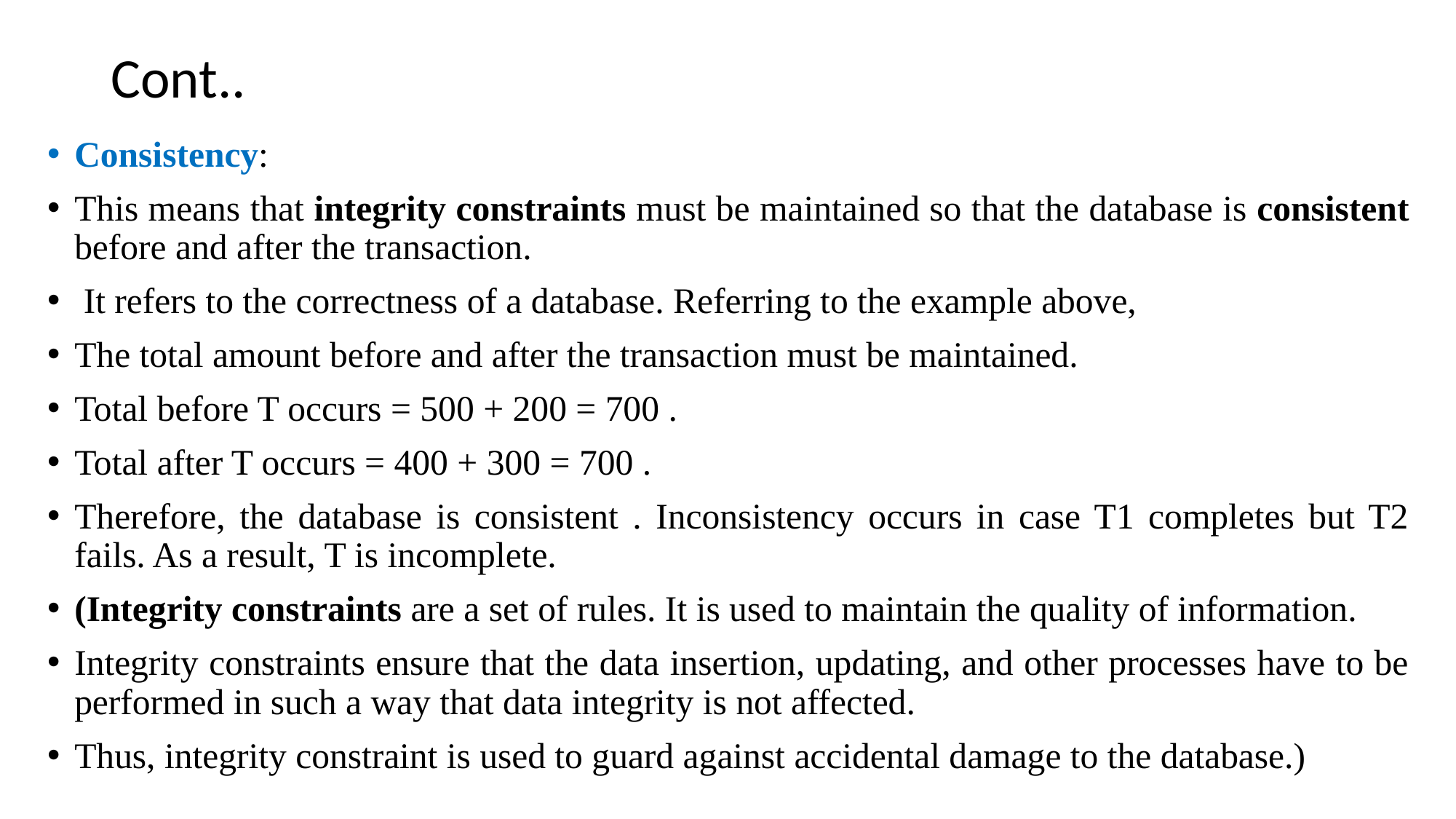

# Cont..
Consistency:
This means that integrity constraints must be maintained so that the database is consistent before and after the transaction.
 It refers to the correctness of a database. Referring to the example above,
The total amount before and after the transaction must be maintained.
Total before T occurs = 500 + 200 = 700 .
Total after T occurs = 400 + 300 = 700 .
Therefore, the database is consistent . Inconsistency occurs in case T1 completes but T2 fails. As a result, T is incomplete.
(Integrity constraints are a set of rules. It is used to maintain the quality of information.
Integrity constraints ensure that the data insertion, updating, and other processes have to be performed in such a way that data integrity is not affected.
Thus, integrity constraint is used to guard against accidental damage to the database.)